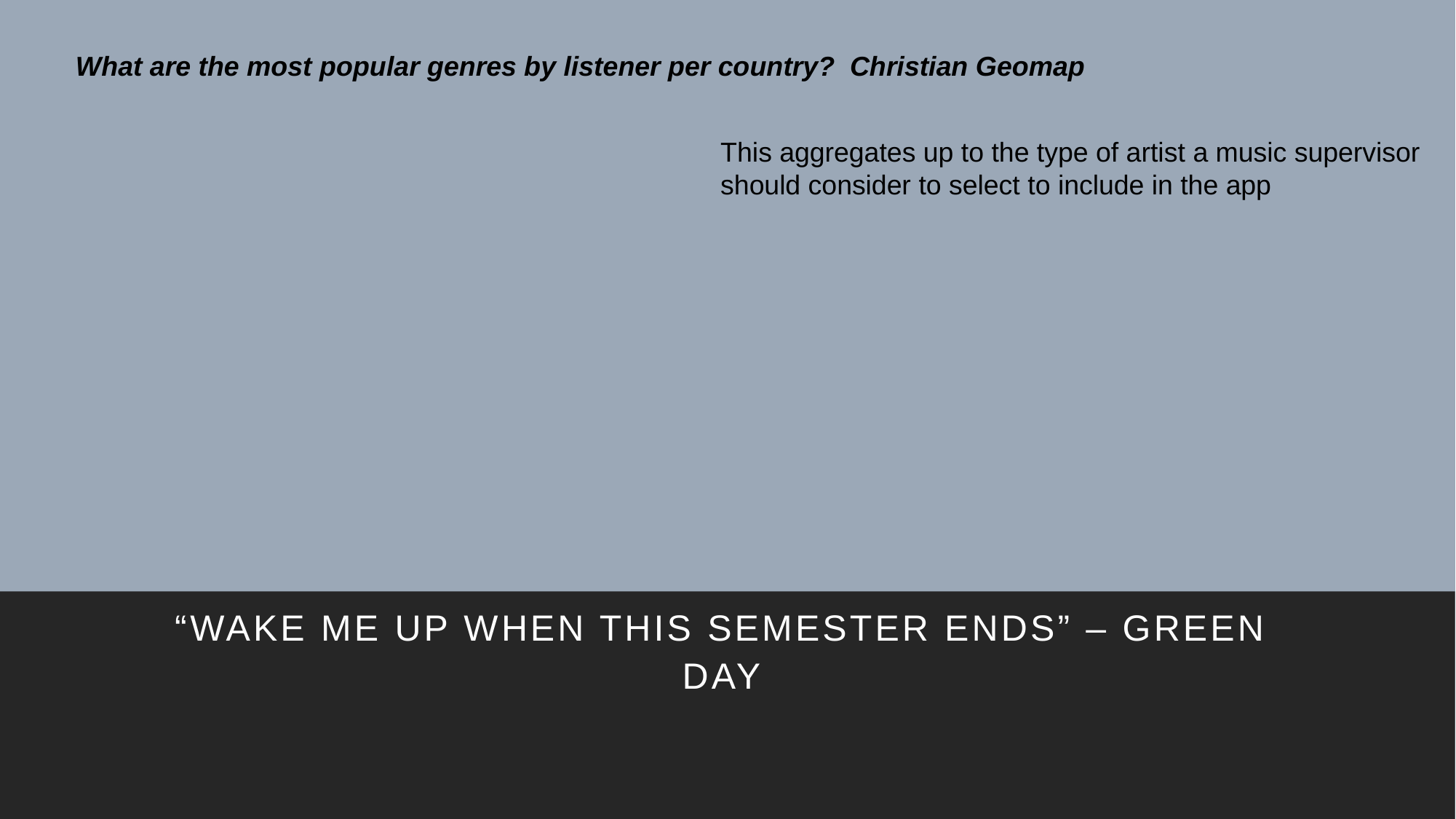

What are the most popular genres by listener per country?  Christian Geomap
This aggregates up to the type of artist a music supervisor
should consider to select to include in the app

“Wake me up when this semester ends” – Green Day